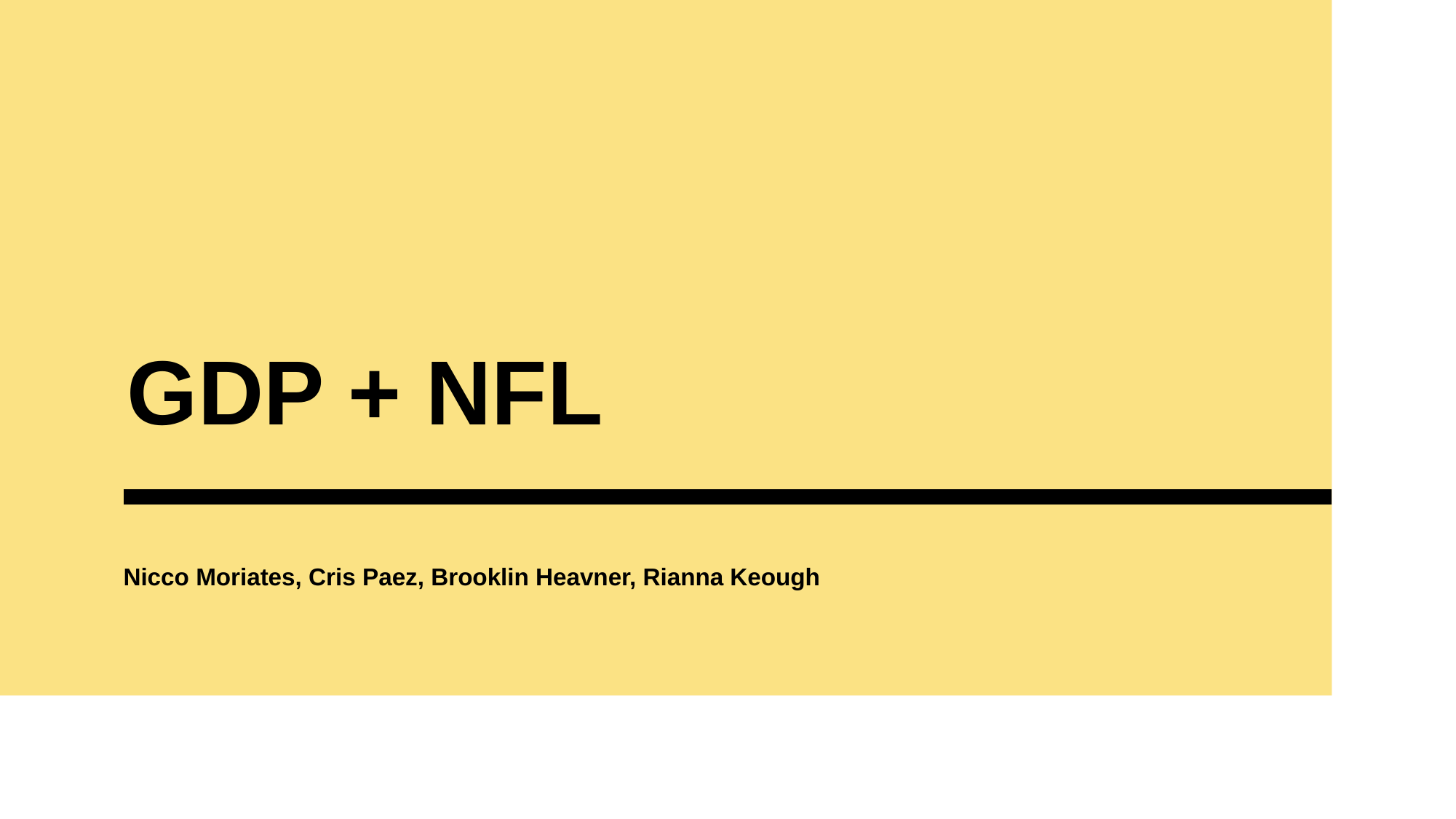

# GDP + NFL
Nicco Moriates, Cris Paez, Brooklin Heavner, Rianna Keough